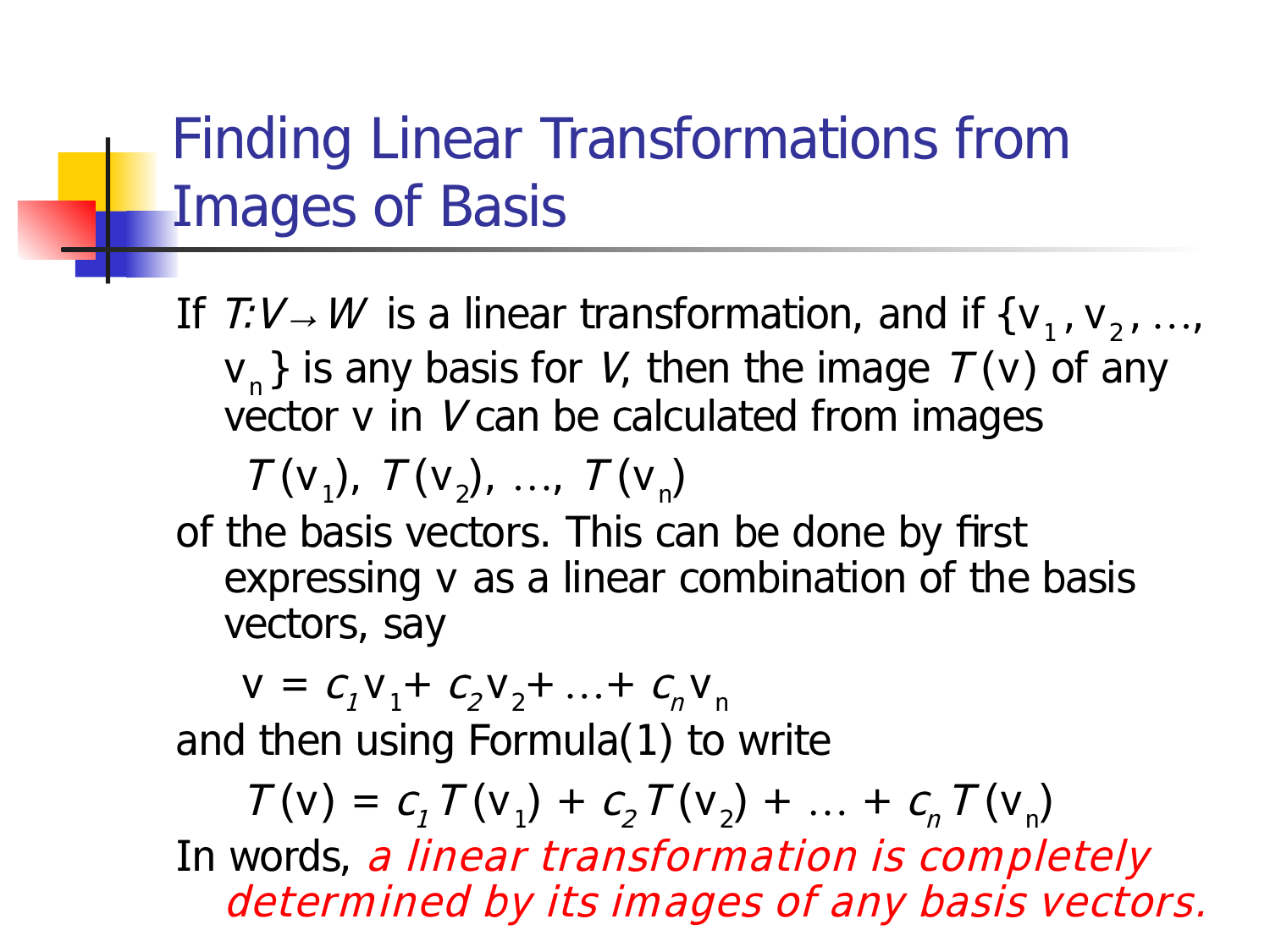

# Finding Linear Transformations from Images of Basis
If T:V→W  is a linear transformation, and if {v1 , v2 , …, vn } is any basis for V, then the image T (v) of any vector v in V can be calculated from images
     T (v1), T (v2), …, T (vn)
of the basis vectors. This can be done by first expressing v as a linear combination of the basis vectors, say
     v = c1 v1+ c2 v2+ …+ cn vn
and then using Formula(1) to write
     T (v) = c1 T (v1) + c2 T (v2) + … + cn T (vn)
In words, a linear transformation is completely determined by its images of any basis vectors.